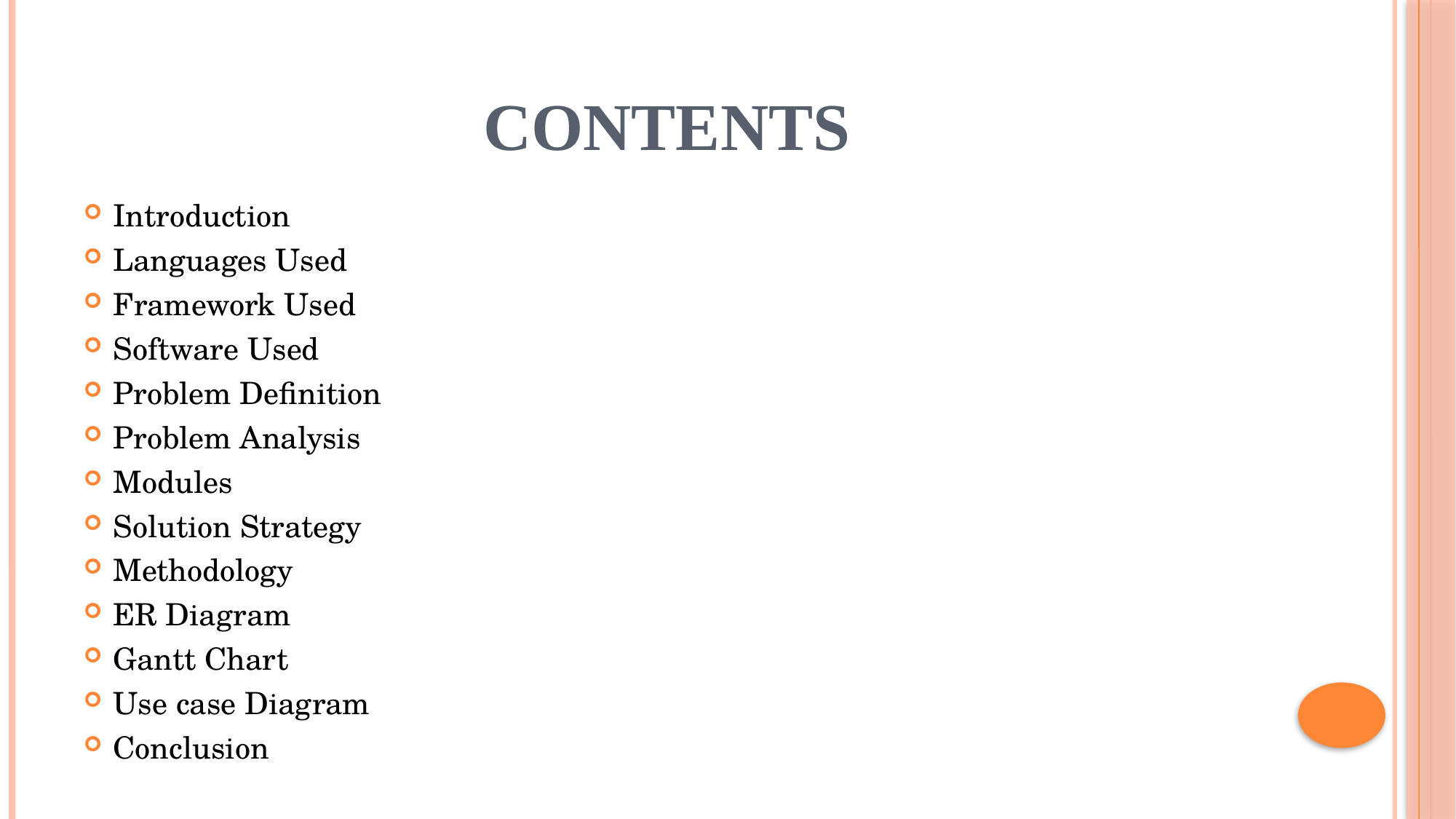

# CONTENTS
Introduction
Languages Used
Framework Used
Software Used
Problem Definition
Problem Analysis
Modules
Solution Strategy
Methodology
ER Diagram
Gantt Chart
Use case Diagram
Conclusion